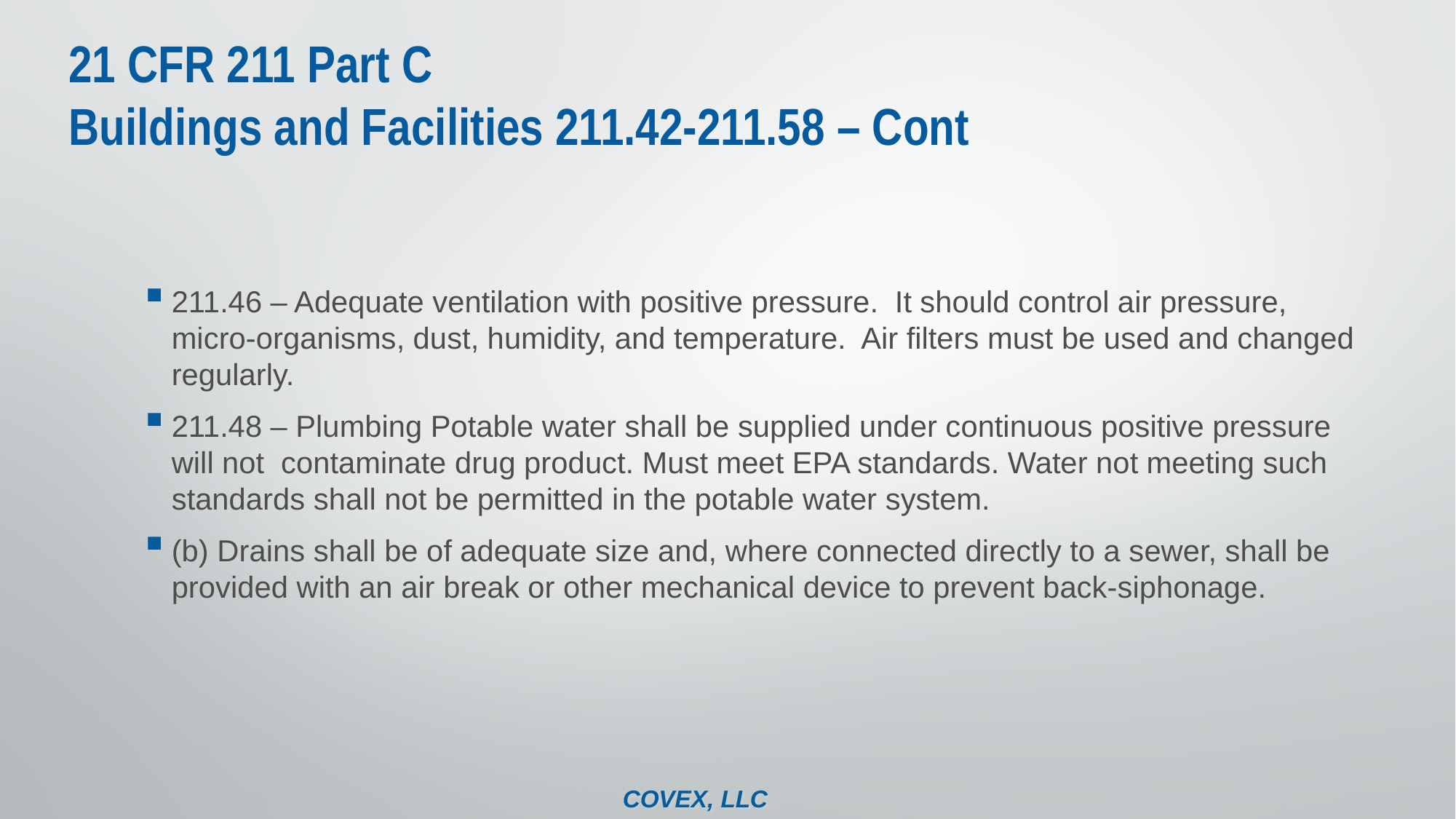

# 21 CFR 211 Part C Buildings and Facilities 211.42-211.58 – Cont
211.46 – Adequate ventilation with positive pressure.  It should control air pressure, micro-organisms, dust, humidity, and temperature.  Air filters must be used and changed regularly.
211.48 – Plumbing Potable water shall be supplied under continuous positive pressure will not  contaminate drug product. Must meet EPA standards. Water not meeting such standards shall not be permitted in the potable water system.
(b) Drains shall be of adequate size and, where connected directly to a sewer, shall be provided with an air break or other mechanical device to prevent back-siphonage.